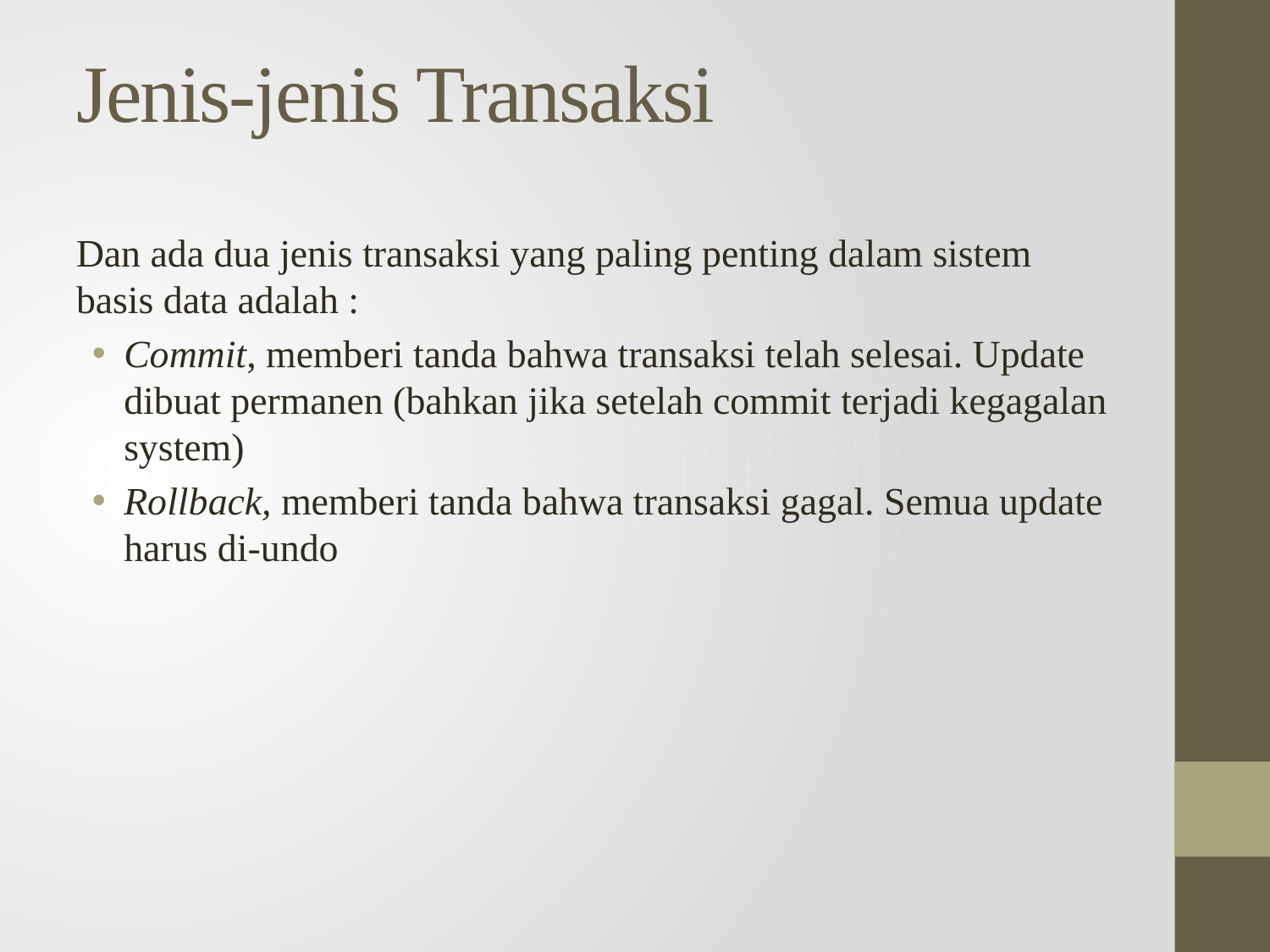

# Jenis-jenis Transaksi
Dan ada dua jenis transaksi yang paling penting dalam sistem basis data adalah :
Commit, memberi tanda bahwa transaksi telah selesai. Update dibuat permanen (bahkan jika setelah commit terjadi kegagalan system)
Rollback, memberi tanda bahwa transaksi gagal. Semua update harus di-undo